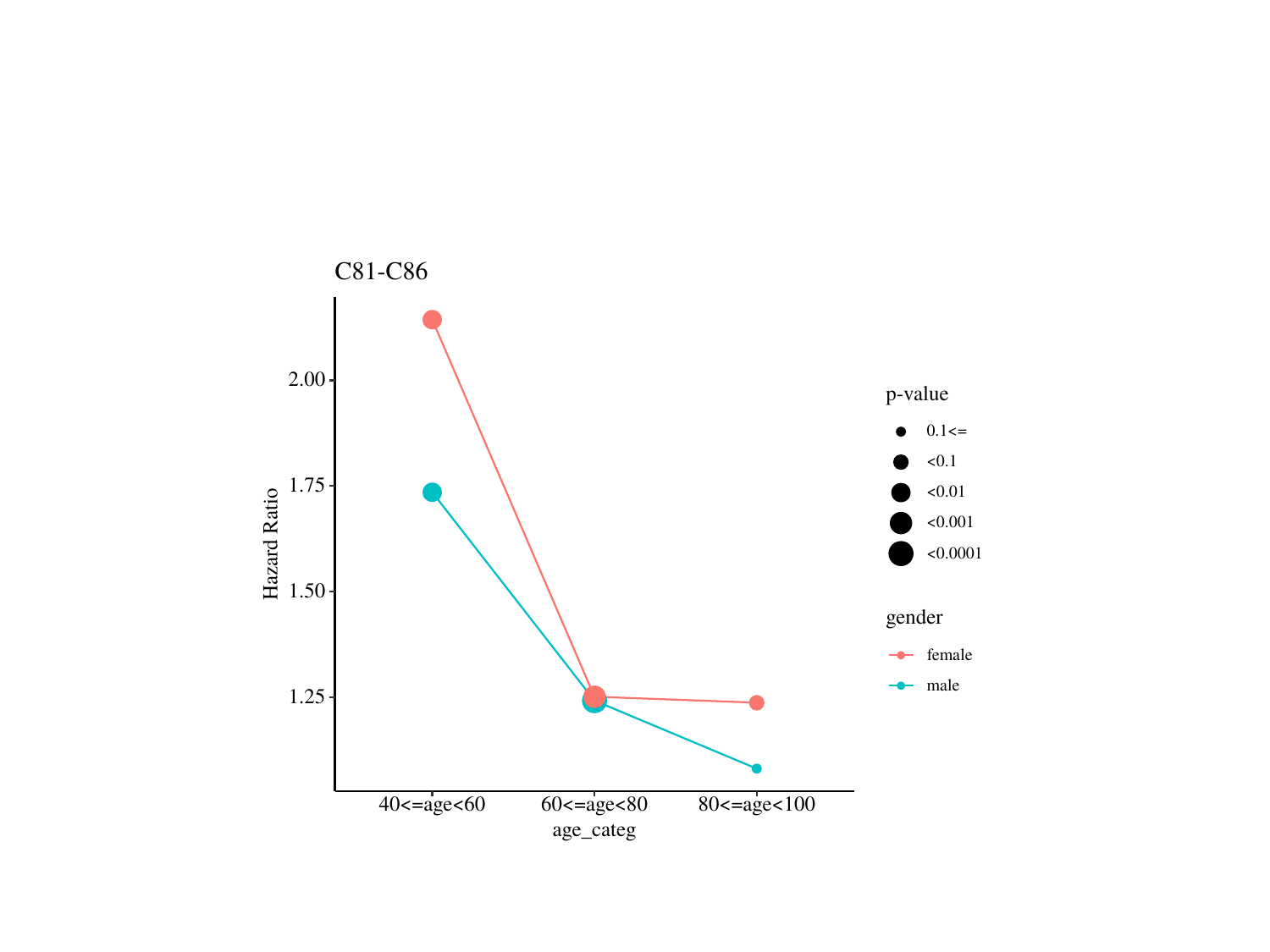

#

C81-C86

2.00

p-value
0.1<=

<0.1
1.75

<0.01

<0.001
Hazard Ratio

<0.0001
1.50

gender
female

male

1.25

40<=age<60
60<=age<80
80<=age<100
age_categ